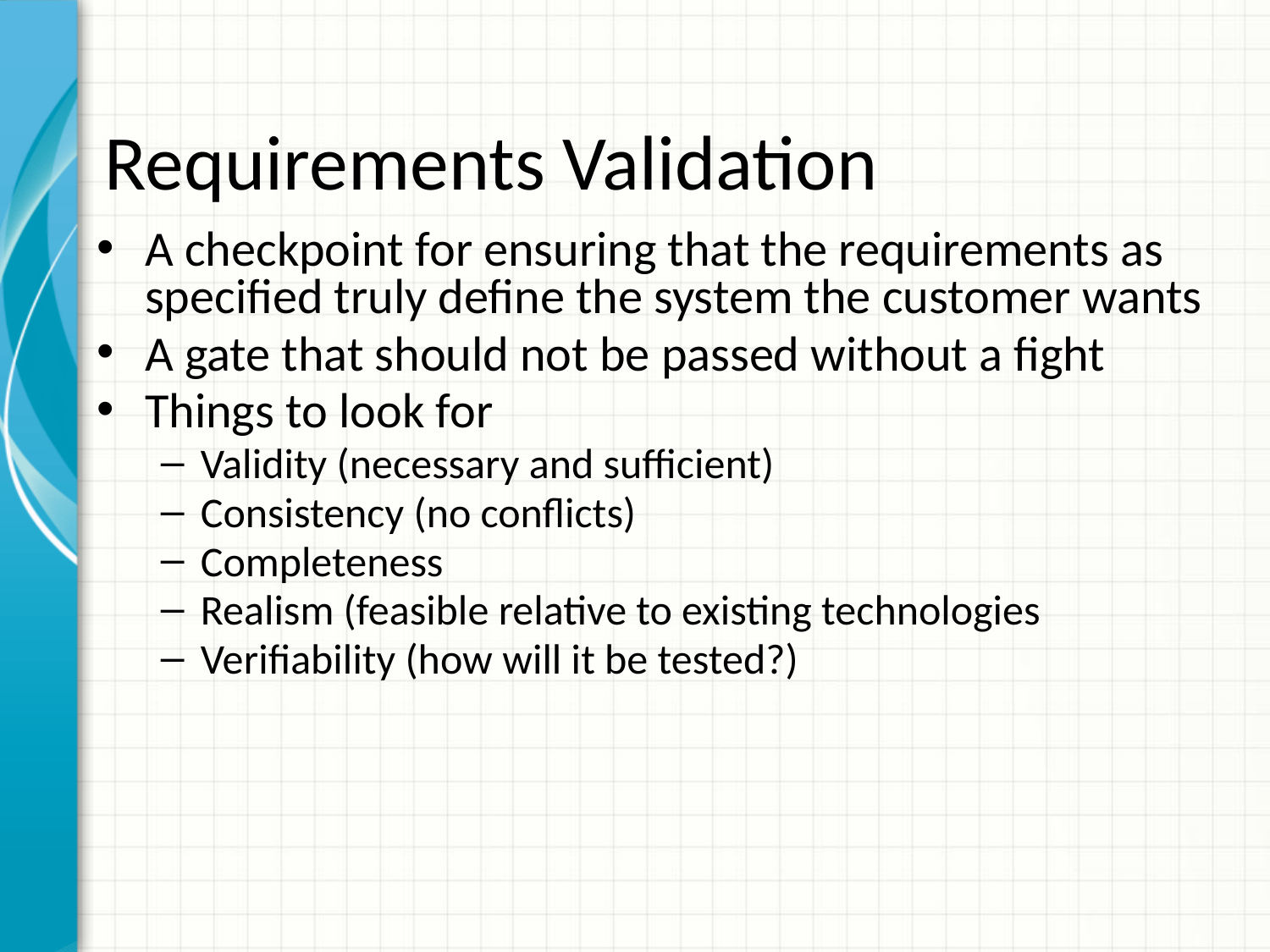

# Requirements Validation
A checkpoint for ensuring that the requirements as specified truly define the system the customer wants
A gate that should not be passed without a fight
Things to look for
Validity (necessary and sufficient)
Consistency (no conflicts)
Completeness
Realism (feasible relative to existing technologies
Verifiability (how will it be tested?)